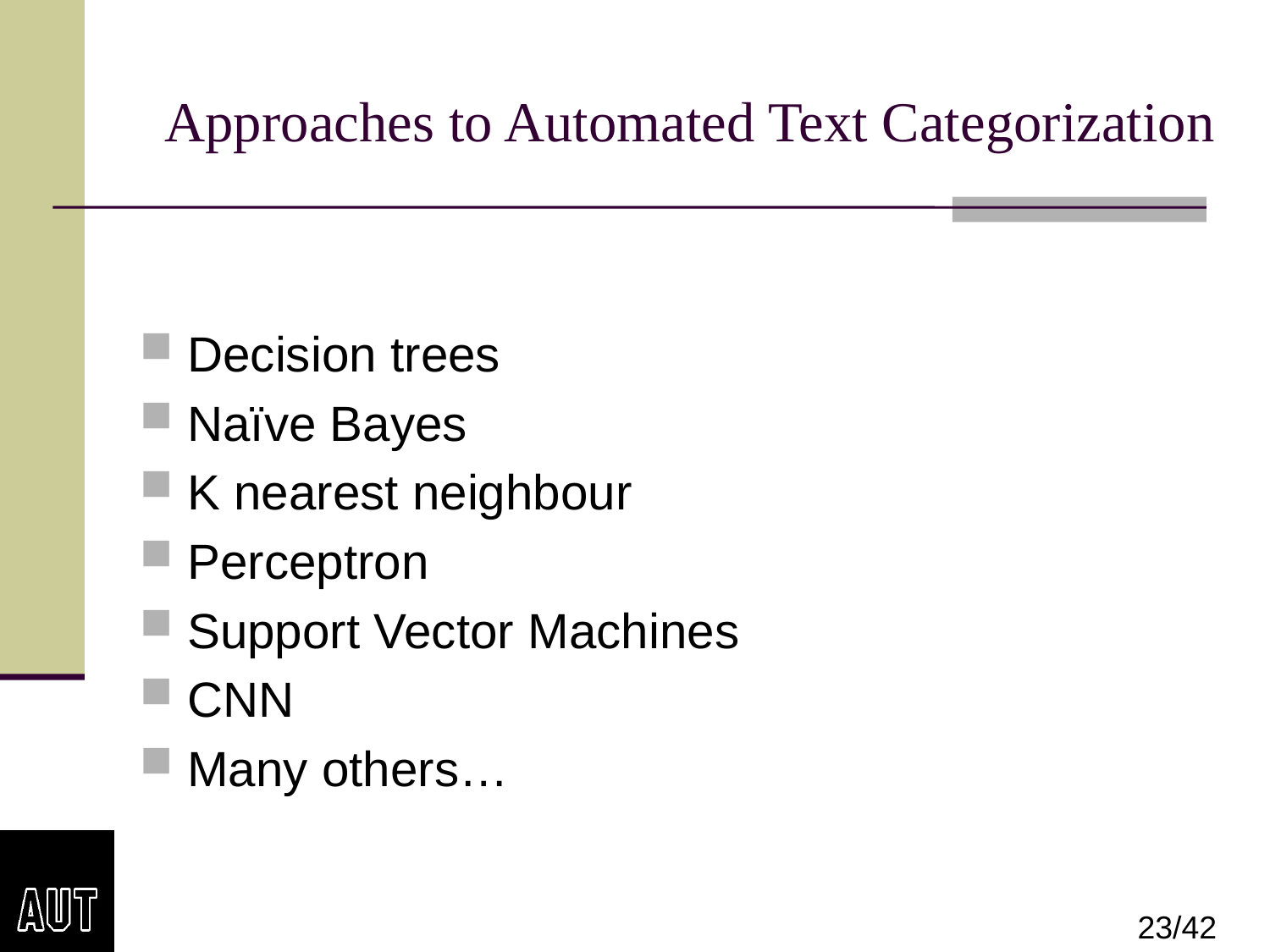

# Approaches to Automated Text Categorization
Decision trees
Naïve Bayes
K nearest neighbour
Perceptron
Support Vector Machines
CNN
Many others…